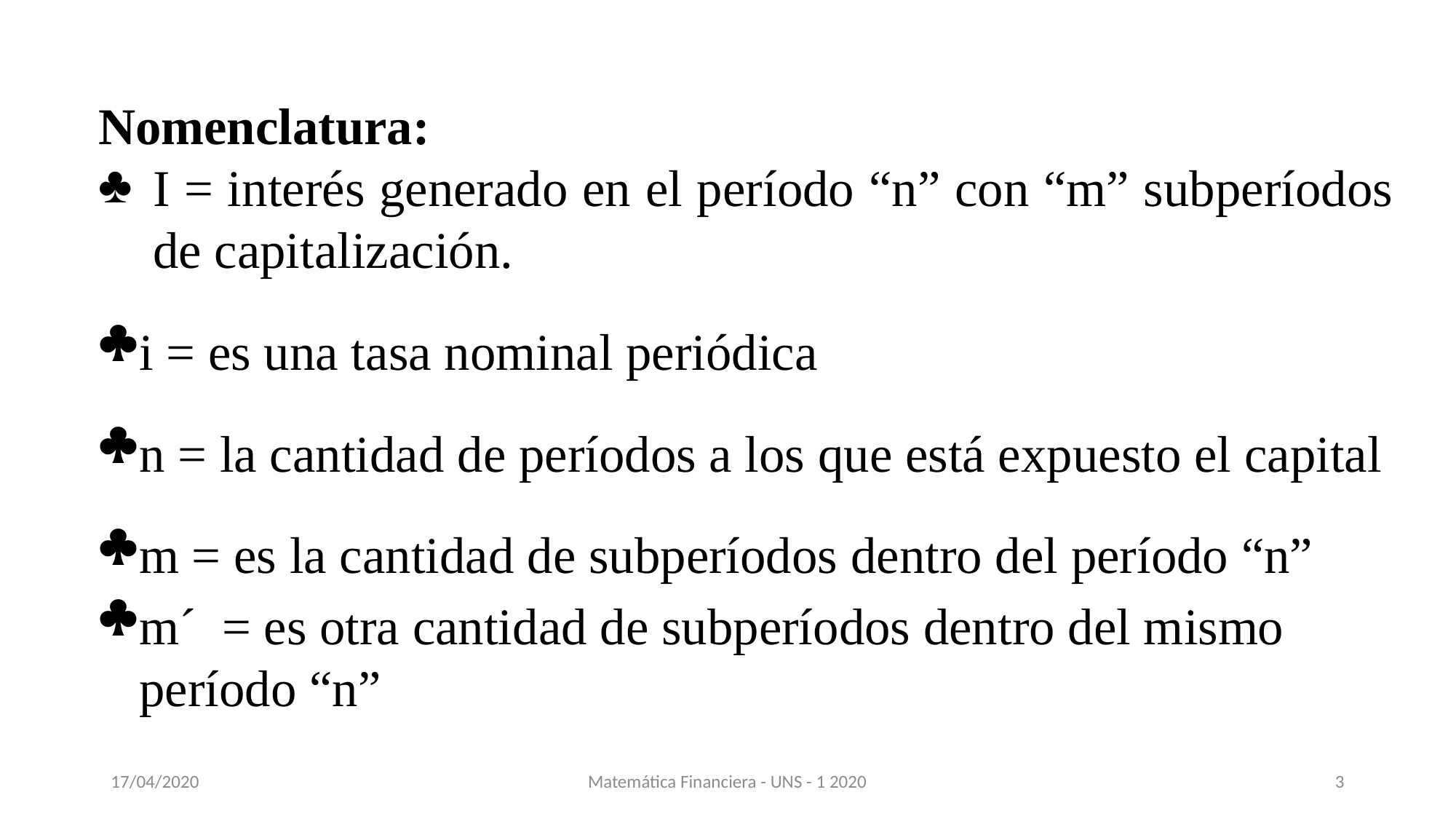

Nomenclatura:
I = interés generado en el período “n” con “m” subperíodos de capitalización.
i = es una tasa nominal periódica
n = la cantidad de períodos a los que está expuesto el capital
m = es la cantidad de subperíodos dentro del período “n”
m´  = es otra cantidad de subperíodos dentro del mismo período “n”
17/04/2020
Matemática Financiera - UNS - 1 2020
3